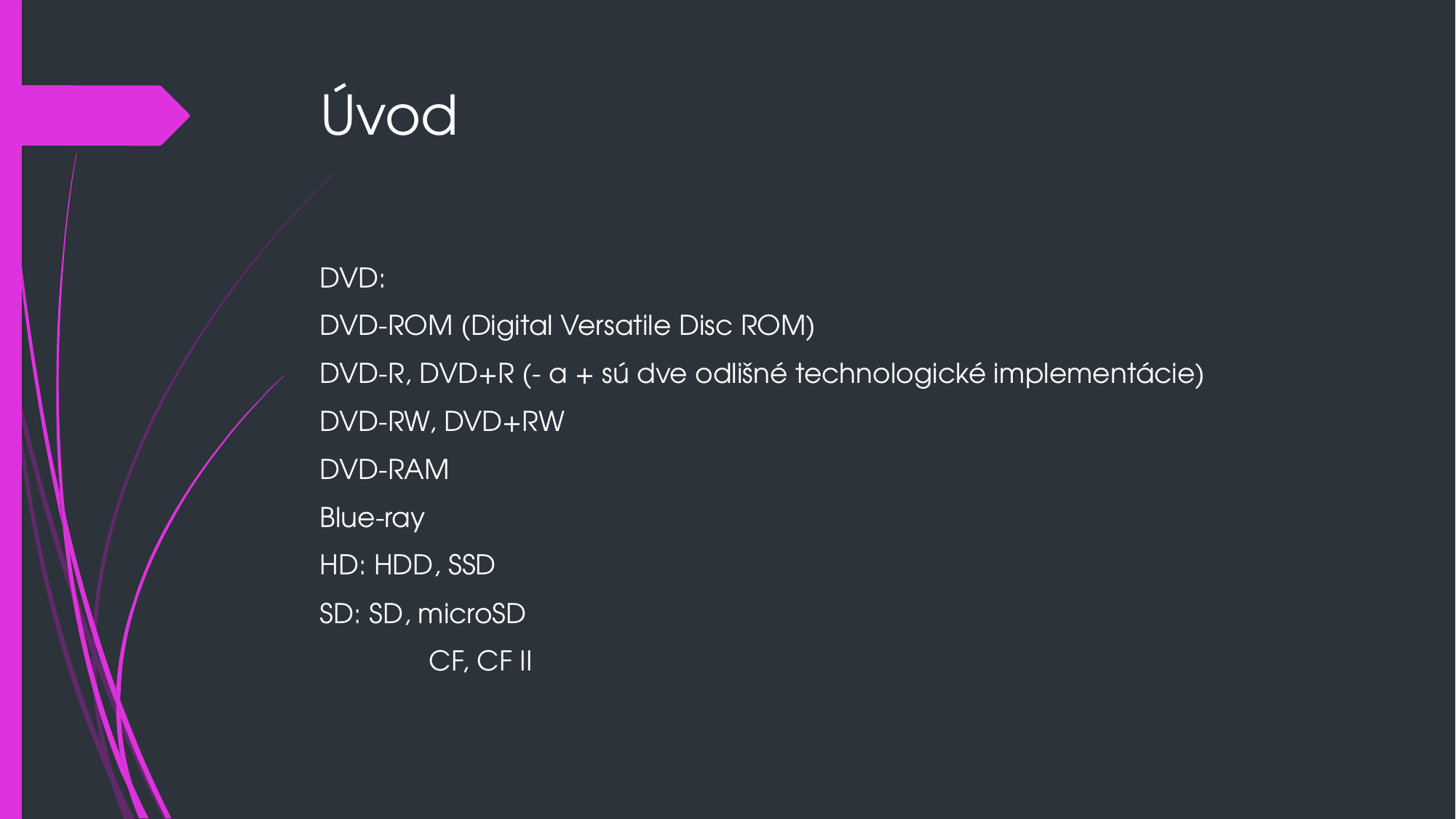

# Úvod
DVD:
DVD-ROM (Digital Versatile Disc ROM)
DVD-R, DVD+R (- a + sú dve odlišné technologické implementácie)
DVD-RW, DVD+RW
DVD-RAM
Blue-ray
HD: HDD, SSD
SD: SD, microSD
	CF, CF II